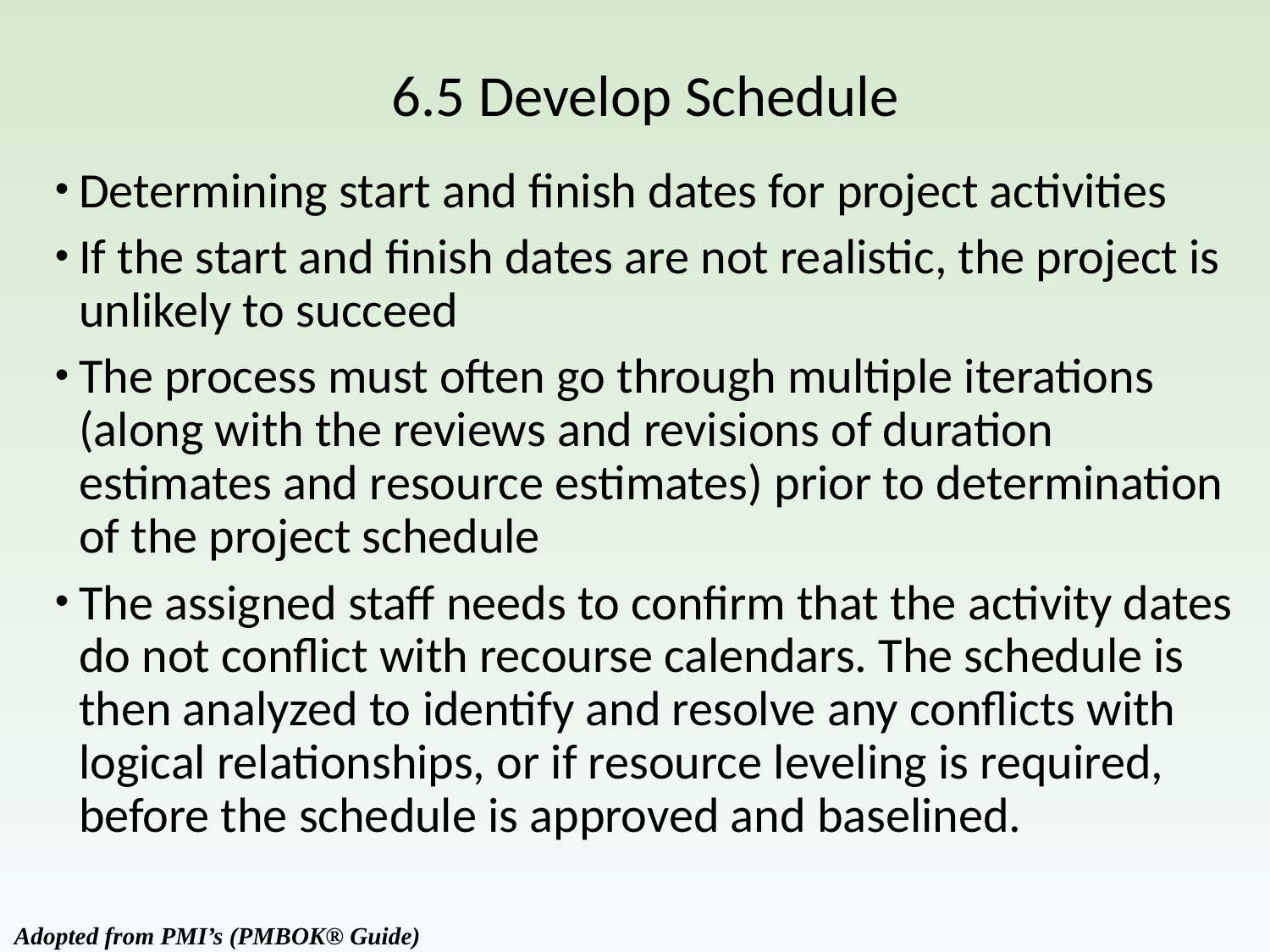

# 6.5 Develop Schedule
Determining start and finish dates for project activities
If the start and finish dates are not realistic, the project is unlikely to succeed
The process must often go through multiple iterations (along with the reviews and revisions of duration estimates and resource estimates) prior to determination of the project schedule
The assigned staff needs to confirm that the activity dates do not conflict with recourse calendars. The schedule is then analyzed to identify and resolve any conflicts with logical relationships, or if resource leveling is required, before the schedule is approved and baselined.
Adopted from PMI’s (PMBOK® Guide)